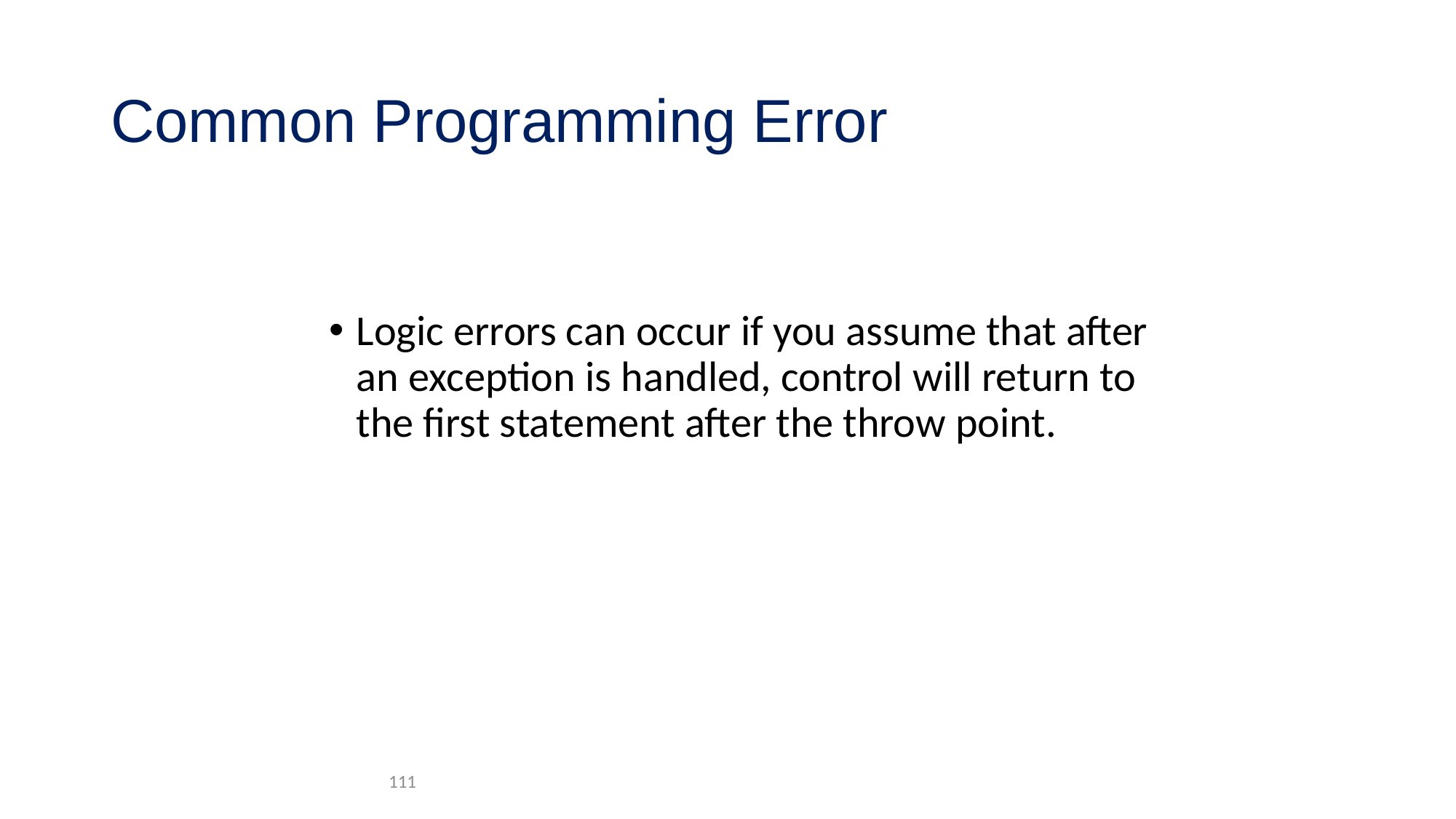

# Common Programming Error
Logic errors can occur if you assume that after an exception is handled, control will return to the first statement after the throw point.
111